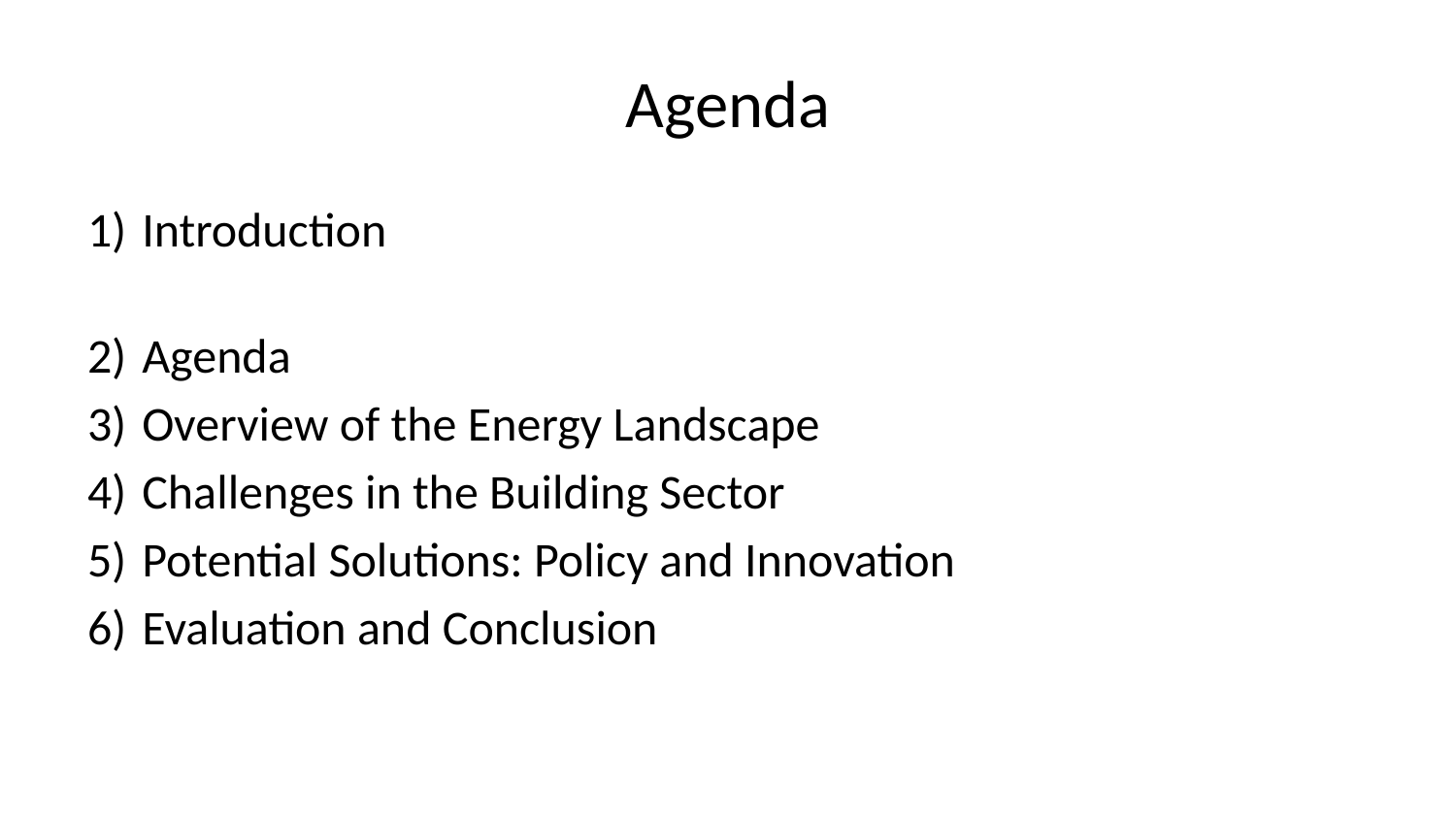

# Agenda
Introduction
Agenda
Overview of the Energy Landscape
Challenges in the Building Sector
Potential Solutions: Policy and Innovation
Evaluation and Conclusion